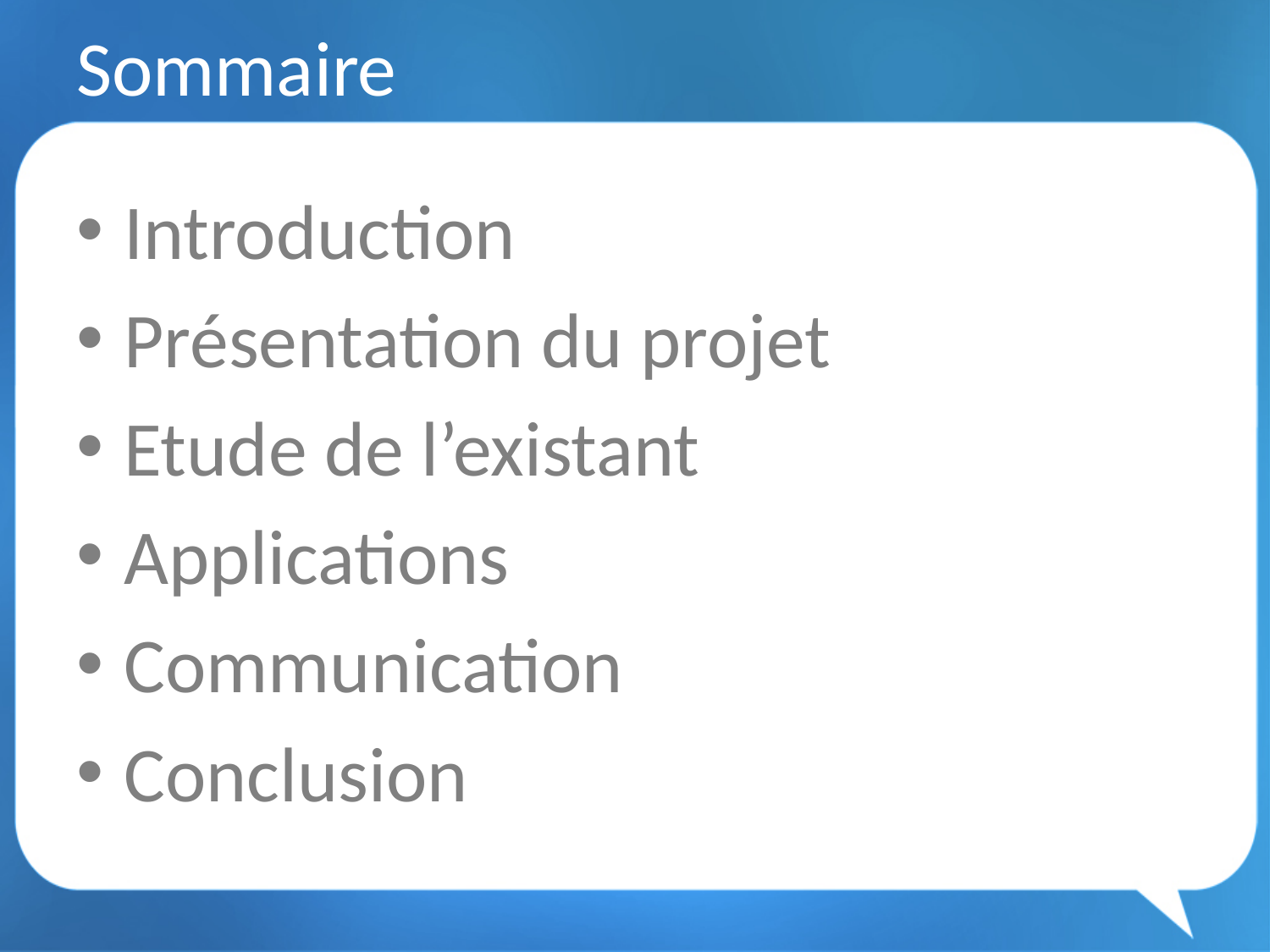

# Sommaire
Introduction
Présentation du projet
Etude de l’existant
Applications
Communication
Conclusion